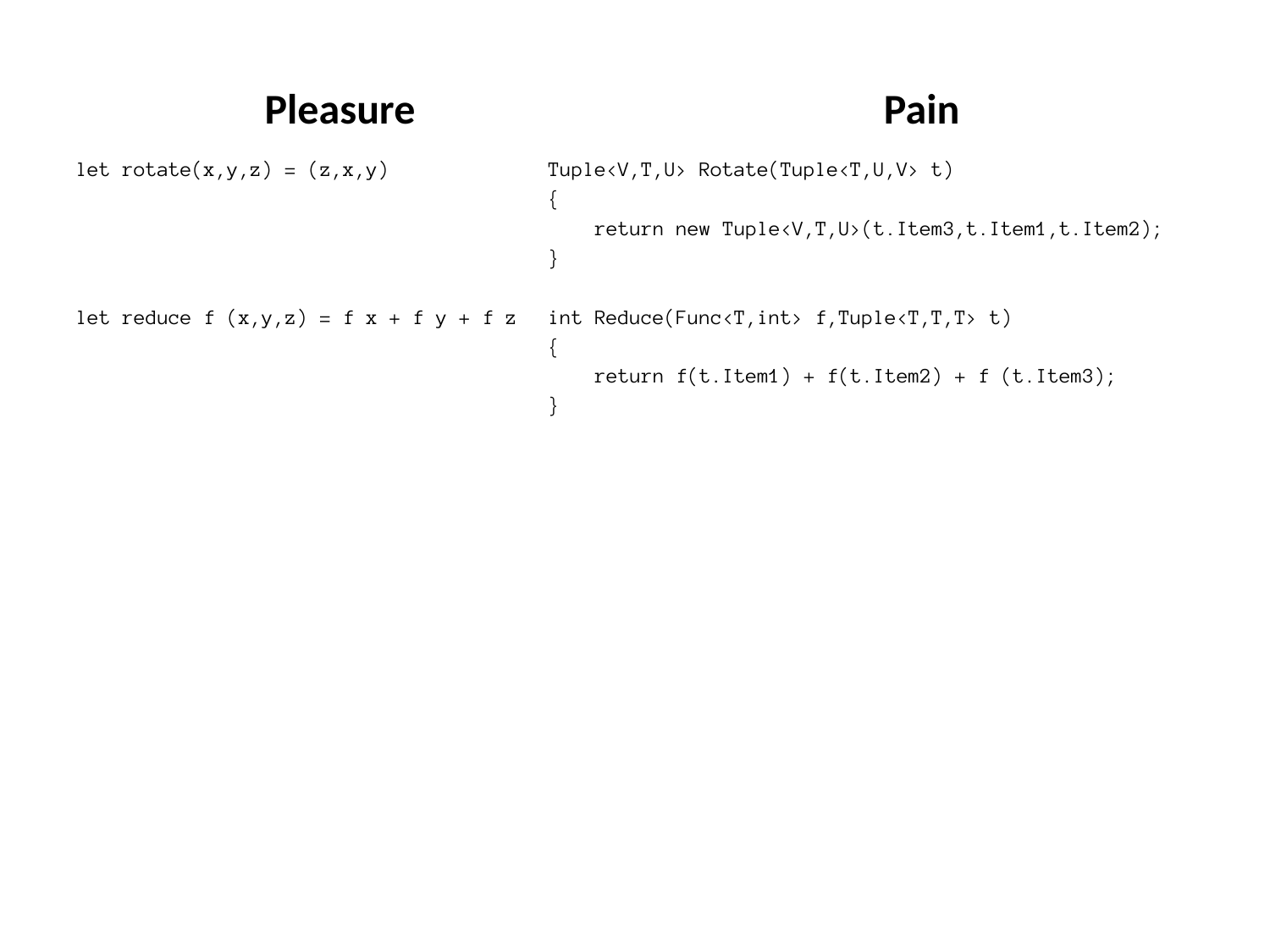

Pleasure
Pain
Tuple<V,T,U> Rotate(Tuple<T,U,V> t)
{
    return new Tuple<V,T,U>(t.Item3,t.Item1,t.Item2);
}

int Reduce(Func<T,int> f,Tuple<T,T,T> t)
{
    return f(t.Item1) + f(t.Item2) + f (t.Item3);
}

let rotate(x,y,z) = (z,x,y)

let reduce f (x,y,z) = f x + f y + f z